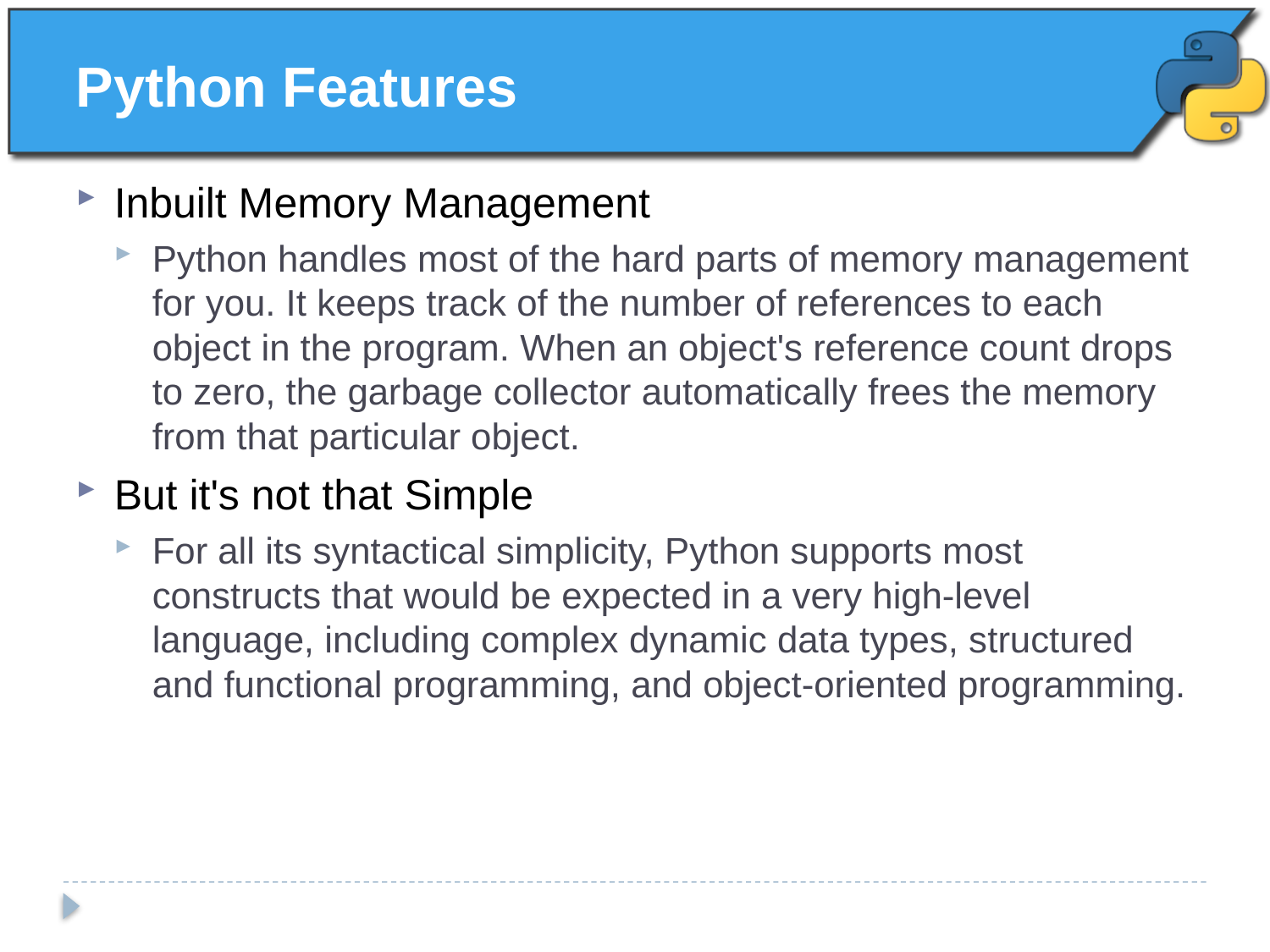

# Python Features
Inbuilt Memory Management
Python handles most of the hard parts of memory management for you. It keeps track of the number of references to each object in the program. When an object's reference count drops to zero, the garbage collector automatically frees the memory from that particular object.
But it's not that Simple
For all its syntactical simplicity, Python supports most constructs that would be expected in a very high-level language, including complex dynamic data types, structured and functional programming, and object-oriented programming.